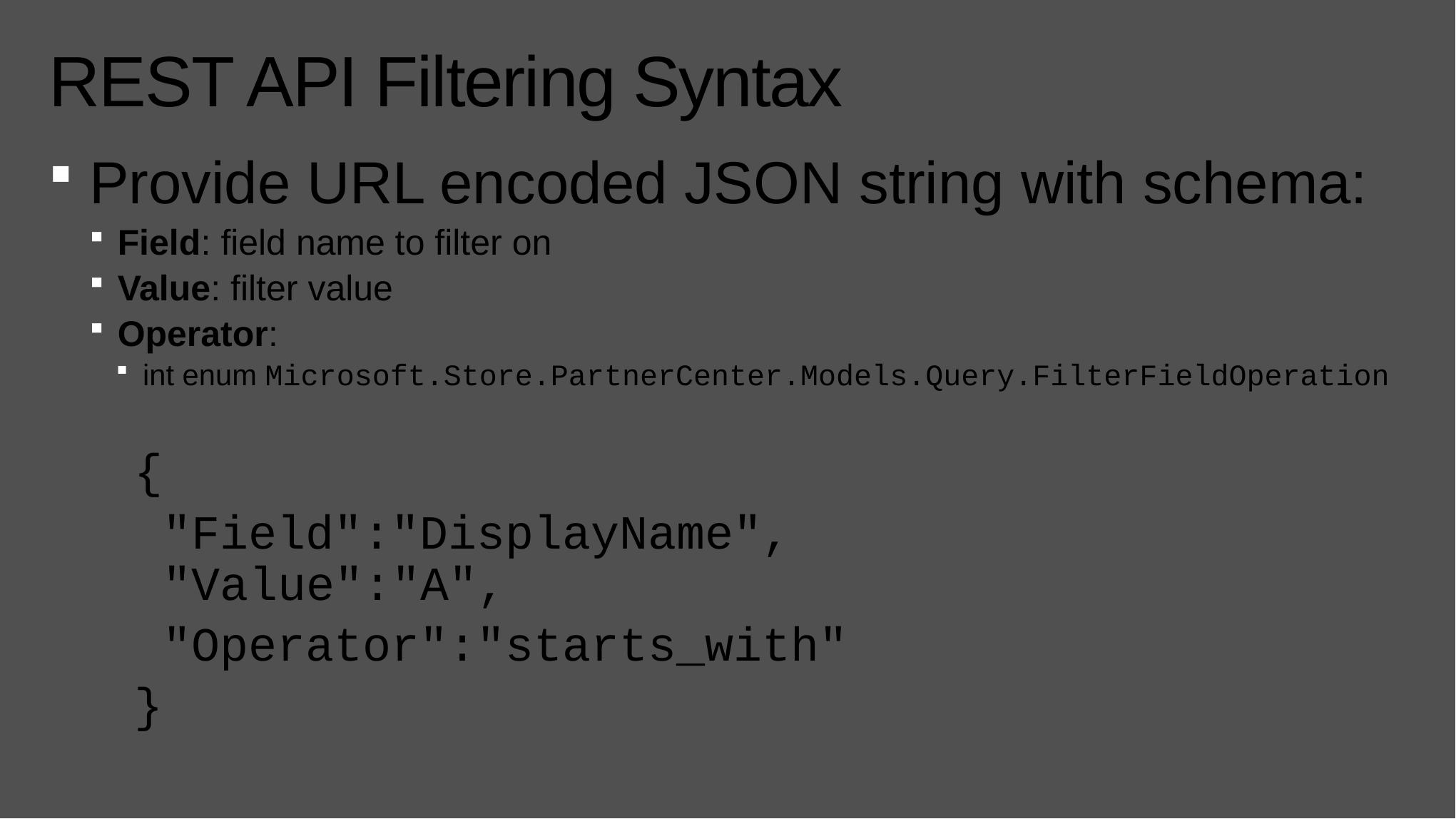

# REST API Filtering Syntax
Provide URL encoded JSON string with schema:
Field: field name to filter on
Value: filter value
Operator:
int enum Microsoft.Store.PartnerCenter.Models.Query.FilterFieldOperation

   {
    "Field":"DisplayName",
    "Value":"A",
    "Operator":"starts_with"
   }